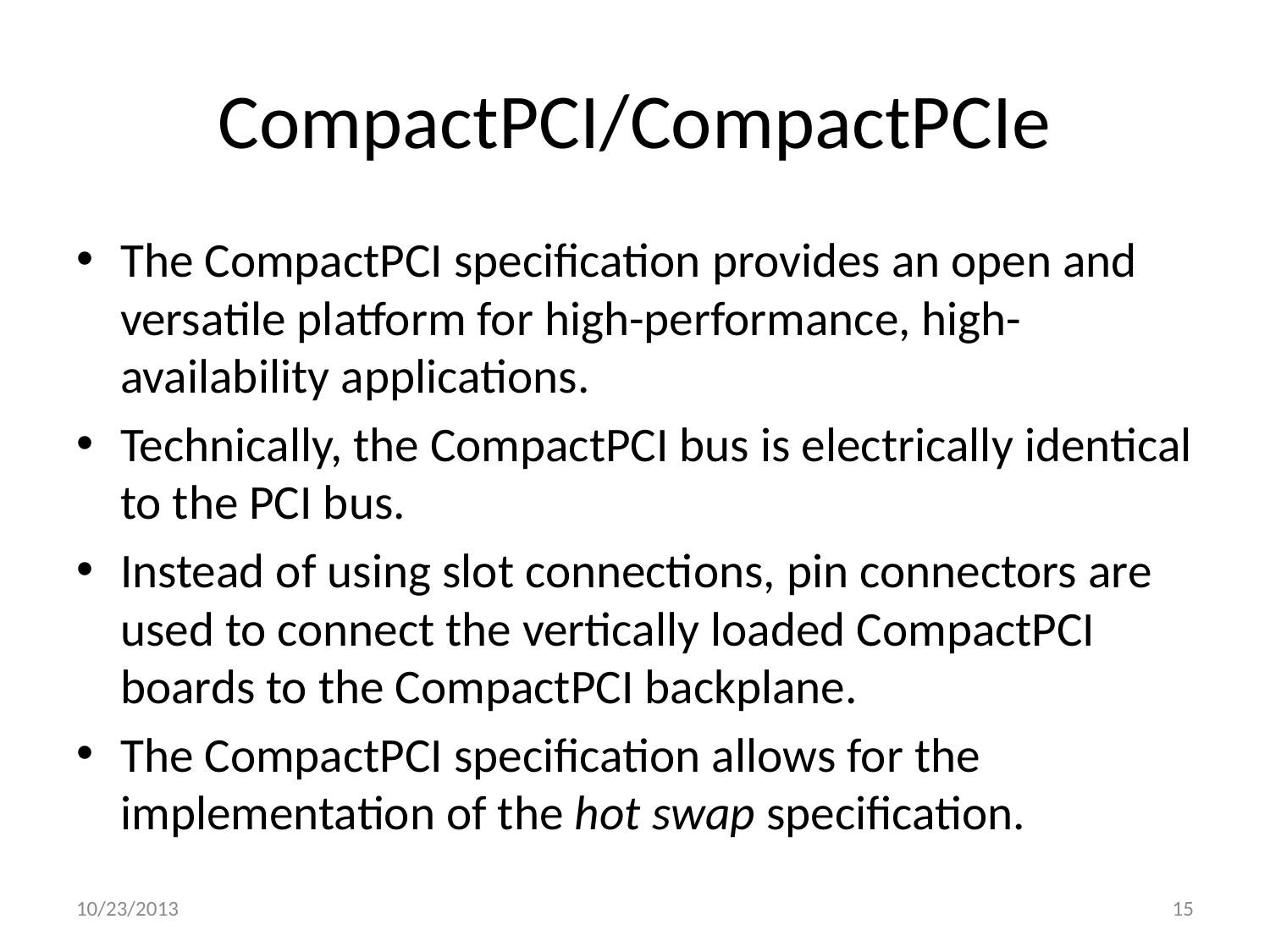

# CompactPCI/CompactPCIe
The CompactPCI specification provides an open and versatile platform for high-performance, high-availability applications.
Technically, the CompactPCI bus is electrically identical to the PCI bus.
Instead of using slot connections, pin connectors are used to connect the vertically loaded CompactPCI boards to the CompactPCI backplane.
The CompactPCI specification allows for the implementation of the hot swap specification.
10/23/2013
15